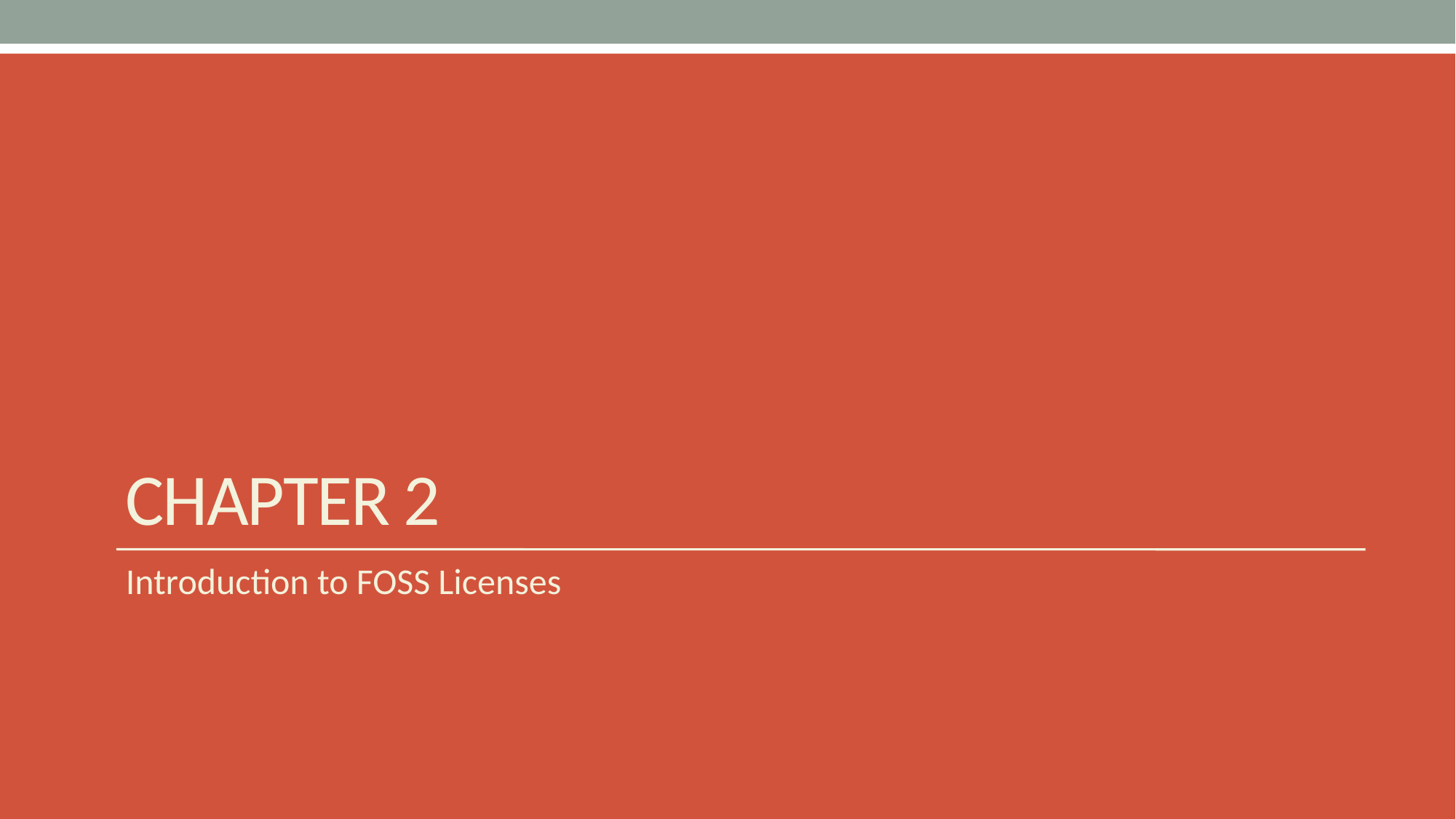

# Chapter 2
Introduction to FOSS Licenses